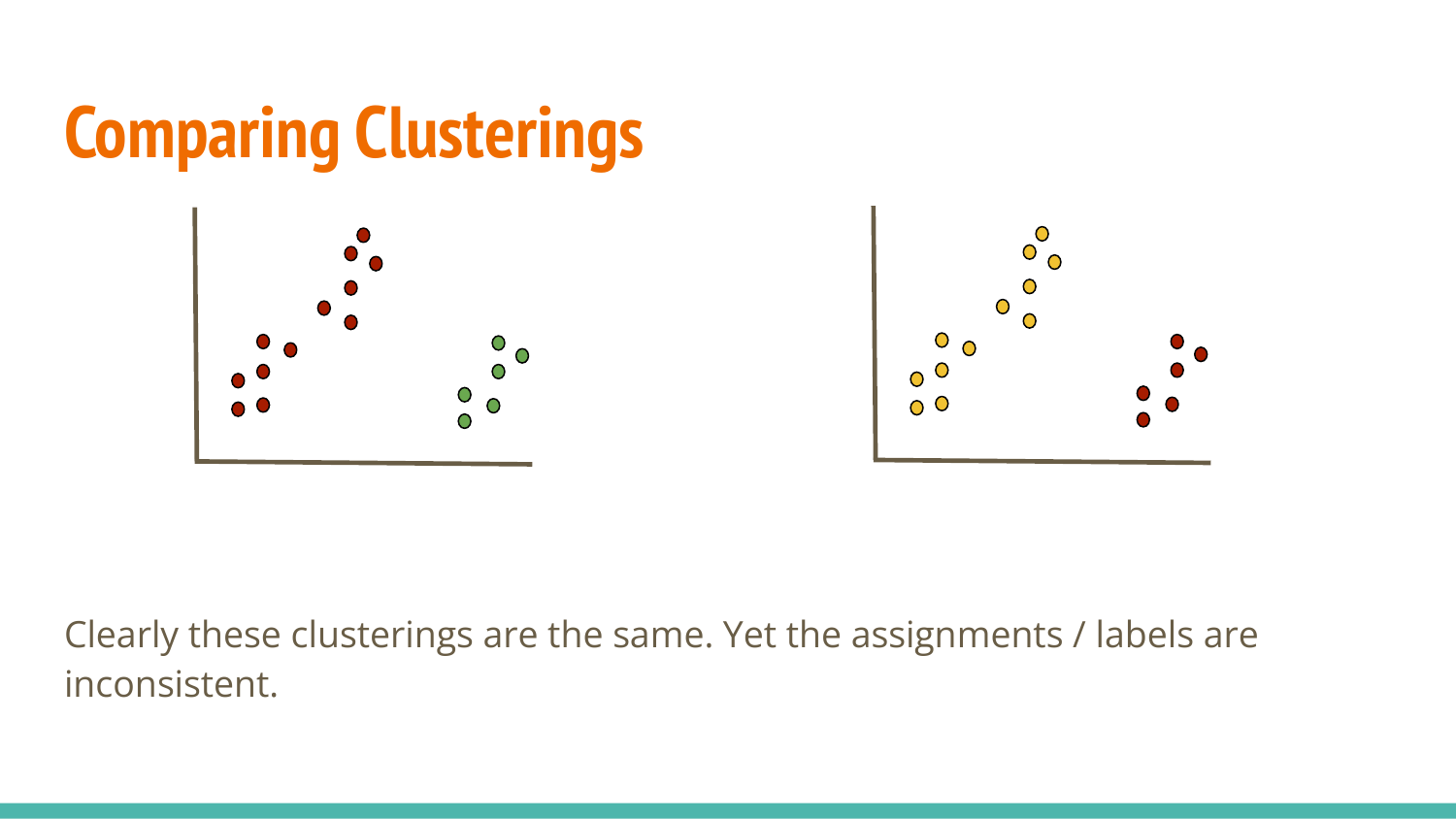

# Comparing Clusterings

Clearly these clusterings are the same. Yet the assignments / labels are inconsistent.